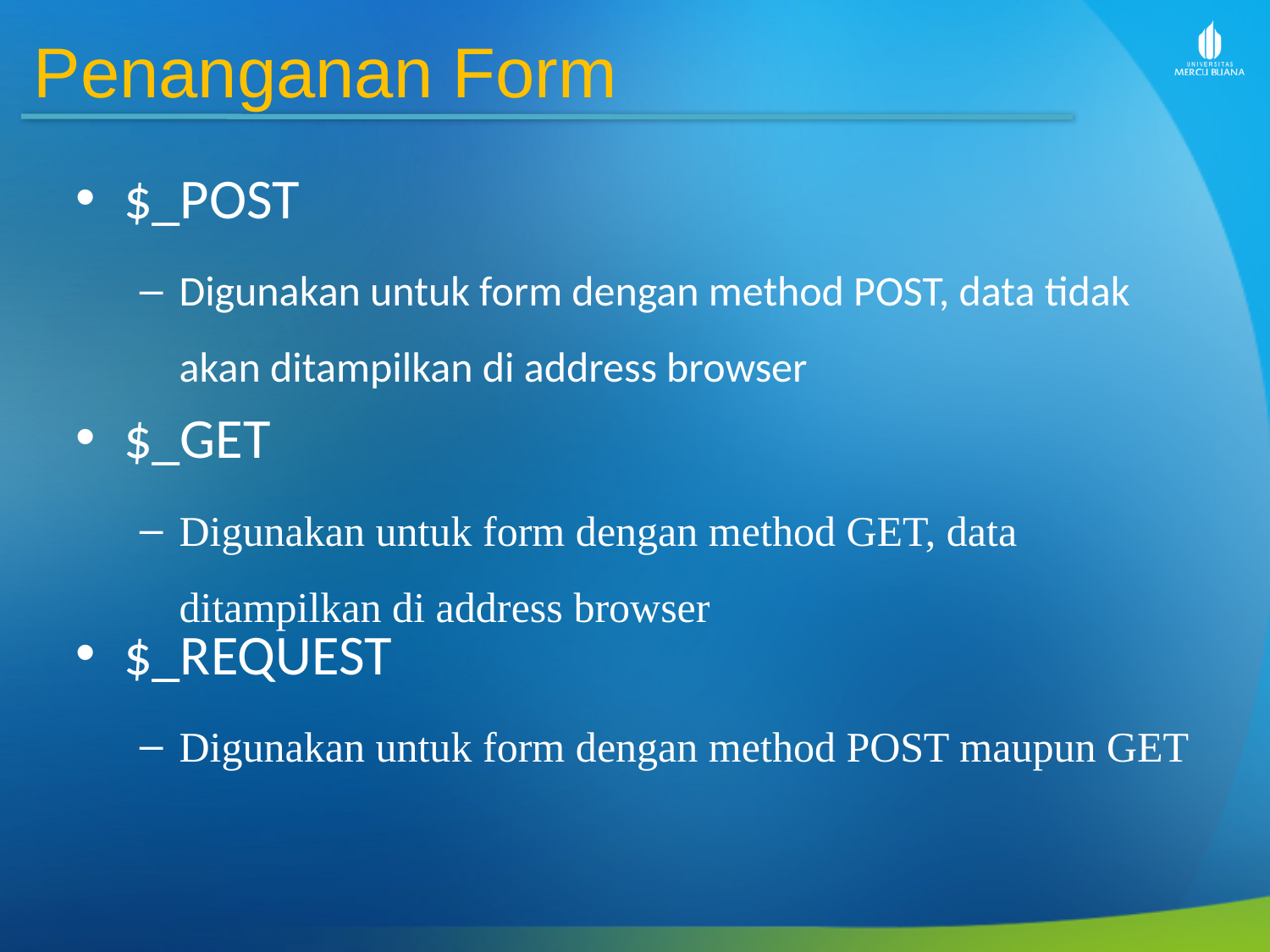

Penanganan Form
$_POST
Digunakan untuk form dengan method POST, data tidak akan ditampilkan di address browser
$_GET
Digunakan untuk form dengan method GET, data ditampilkan di address browser
$_REQUEST
Digunakan untuk form dengan method POST maupun GET